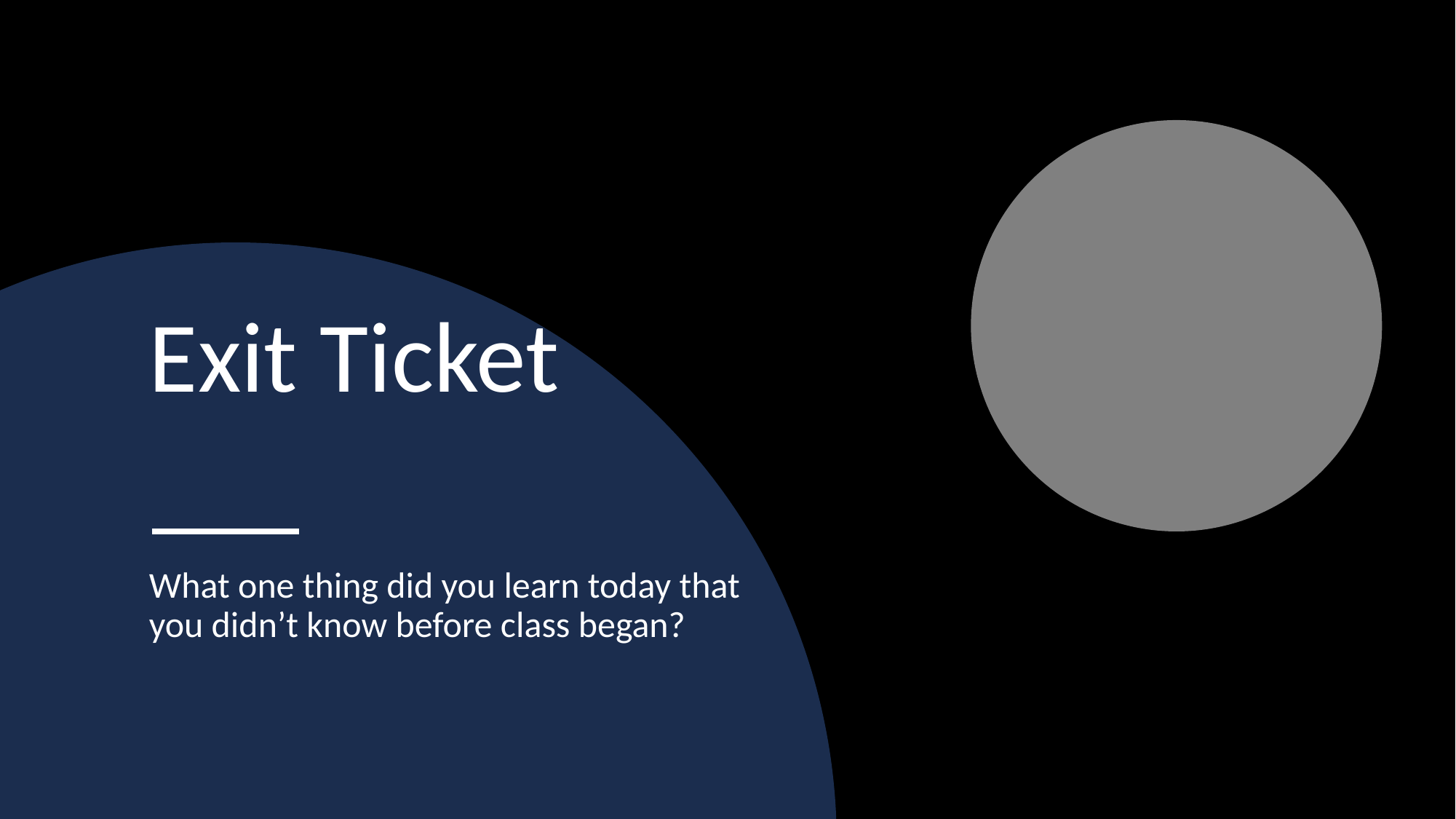

# Exit Ticket

What one thing did you learn today that you didn’t know before class began?